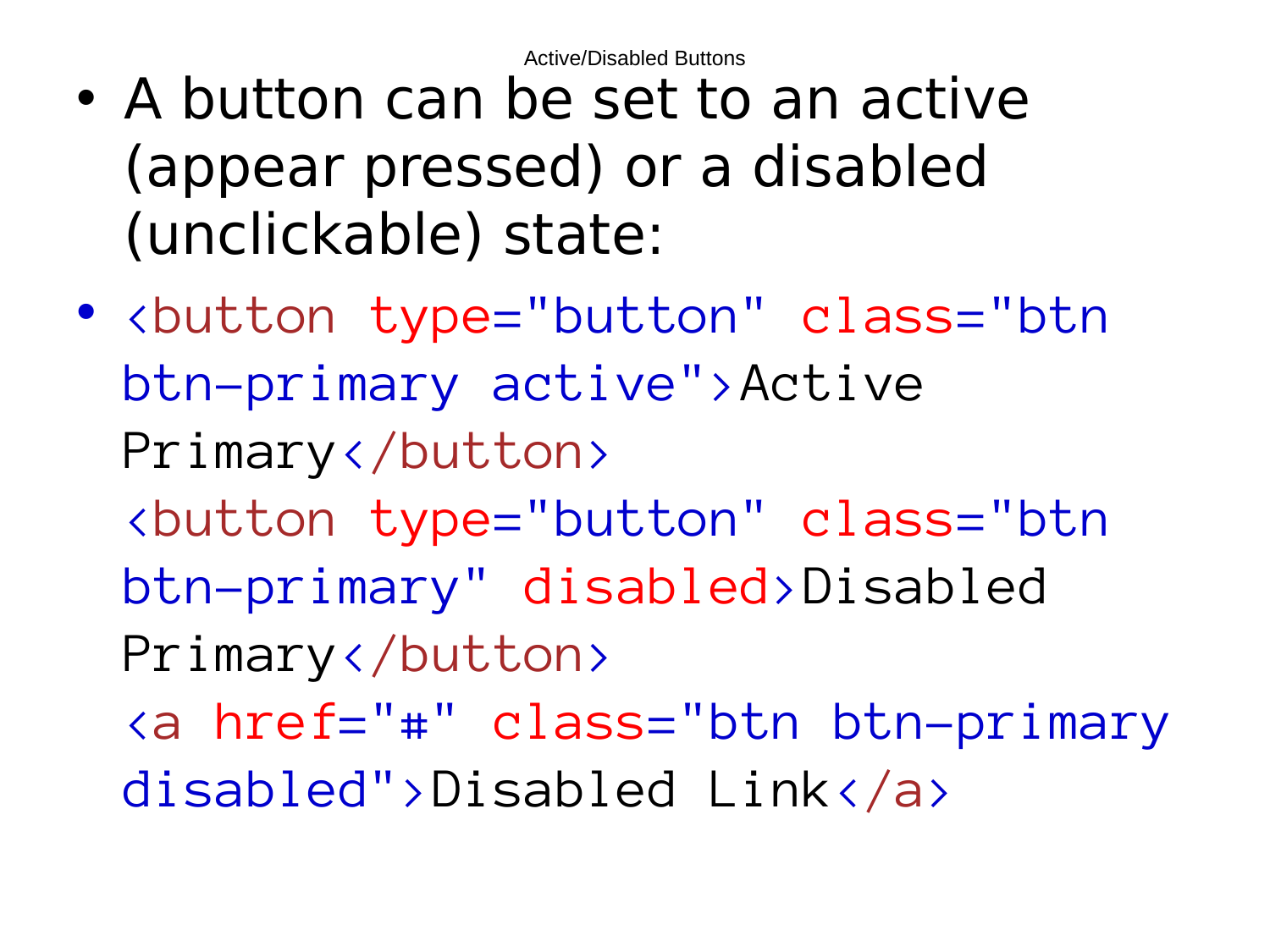

# Active/Disabled Buttons
A button can be set to an active (appear pressed) or a disabled (unclickable) state:
<button type="button" class="btn btn-primary active">Active Primary</button>
<button type="button" class="btn btn-primary" disabled>Disabled Primary</button>
<a href="#" class="btn btn-primary disabled">Disabled Link</a>